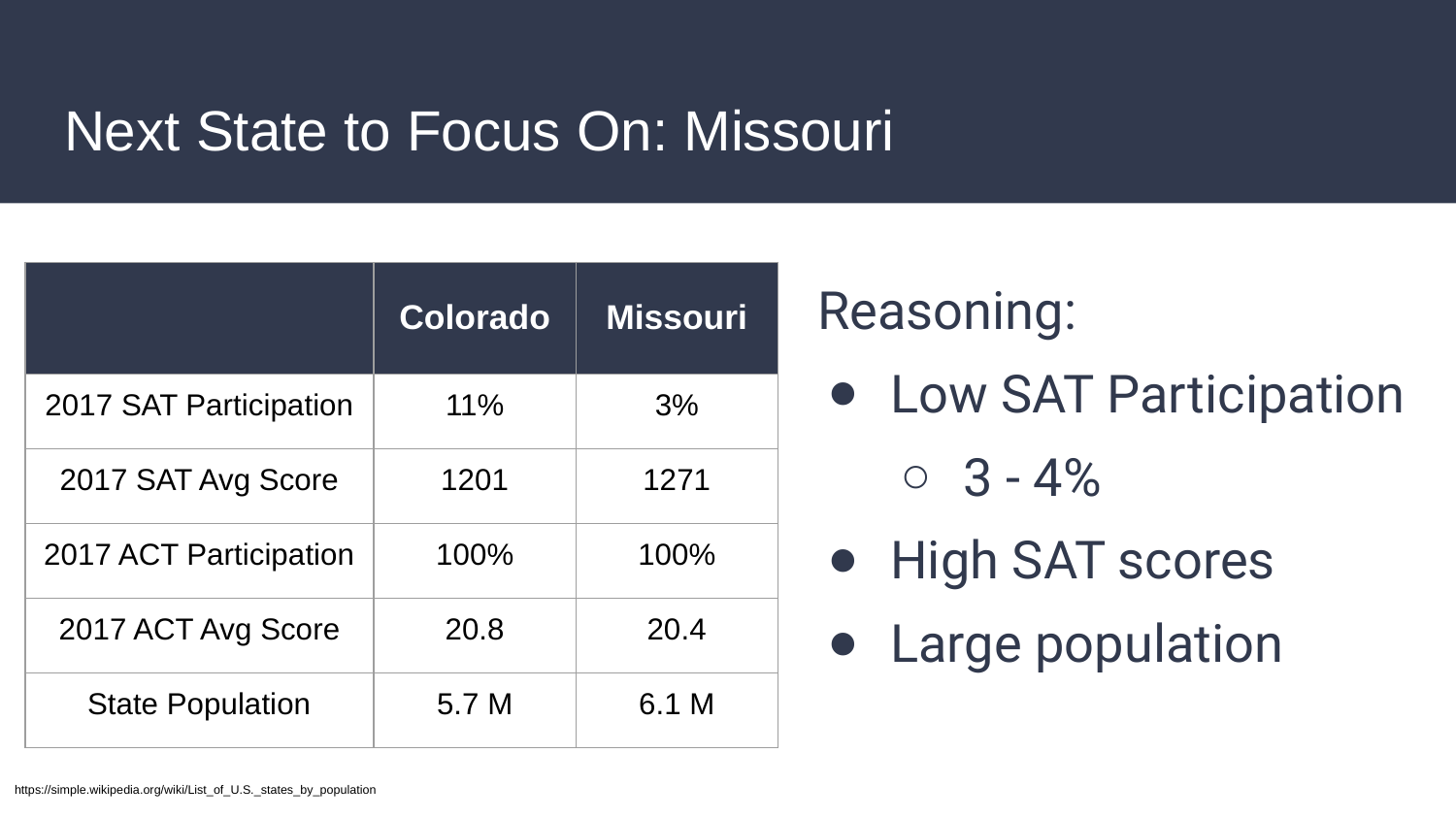

# Next State to Focus On: Missouri
Reasoning:
Low SAT Participation
3 - 4%
High SAT scores
Large population
|  | Colorado | Missouri |
| --- | --- | --- |
| 2017 SAT Participation | 11% | 3% |
| 2017 SAT Avg Score | 1201 | 1271 |
| 2017 ACT Participation | 100% | 100% |
| 2017 ACT Avg Score | 20.8 | 20.4 |
| State Population | 5.7 M | 6.1 M |
https://simple.wikipedia.org/wiki/List_of_U.S._states_by_population